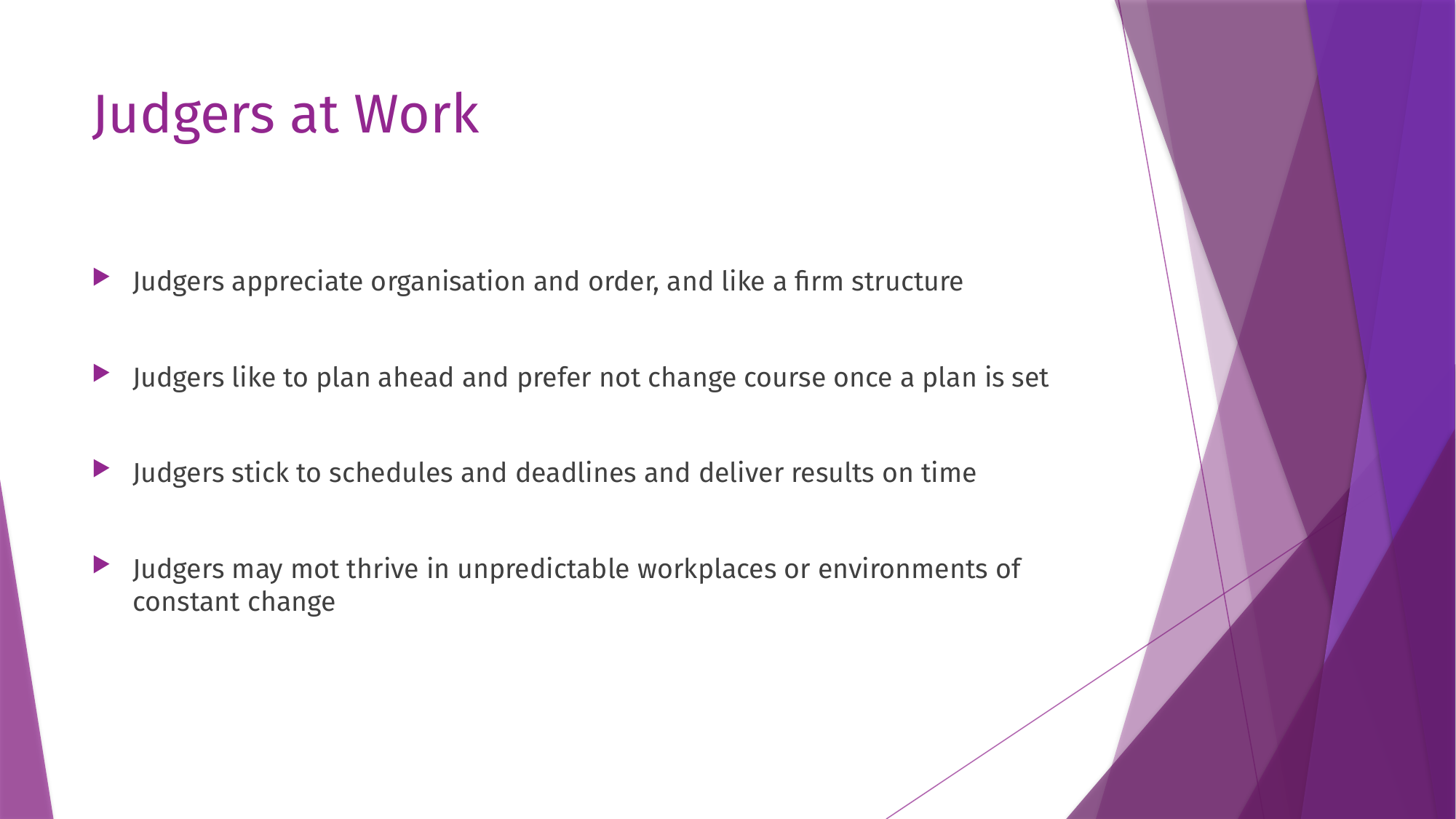

# Judgers at Work
Judgers appreciate organisation and order, and like a firm structure

Judgers like to plan ahead and prefer not change course once a plan is set

Judgers stick to schedules and deadlines and deliver results on time

Judgers may mot thrive in unpredictable workplaces or environments of constant change